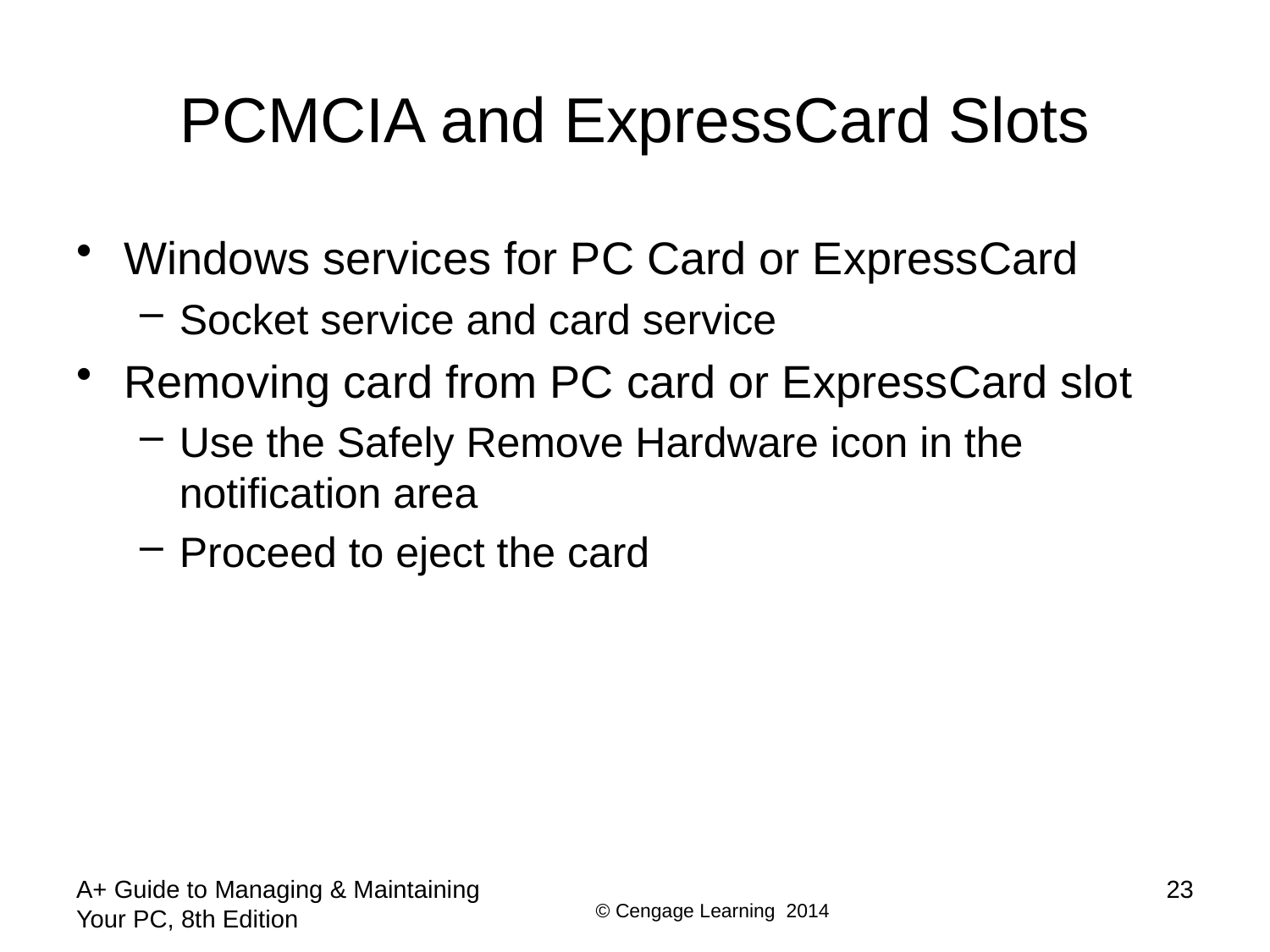

# PCMCIA and ExpressCard Slots
Windows services for PC Card or ExpressCard
Socket service and card service
Removing card from PC card or ExpressCard slot
Use the Safely Remove Hardware icon in the notification area
Proceed to eject the card
A+ Guide to Managing & Maintaining Your PC, 8th Edition
23